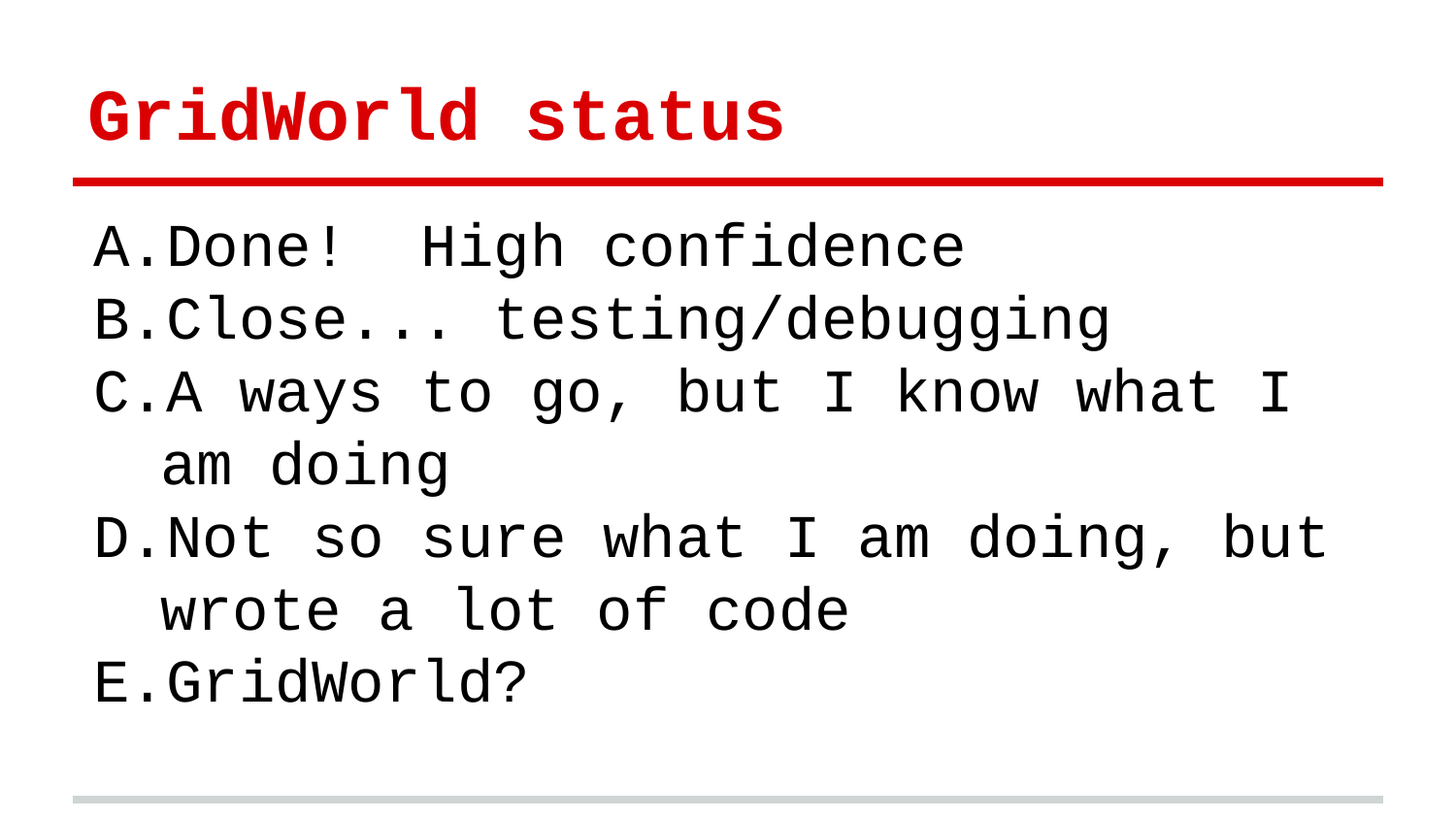

# GridWorld status
Done!  High confidence
Close... testing/debugging
A ways to go, but I know what I am doing
Not so sure what I am doing, but wrote a lot of code
GridWorld?